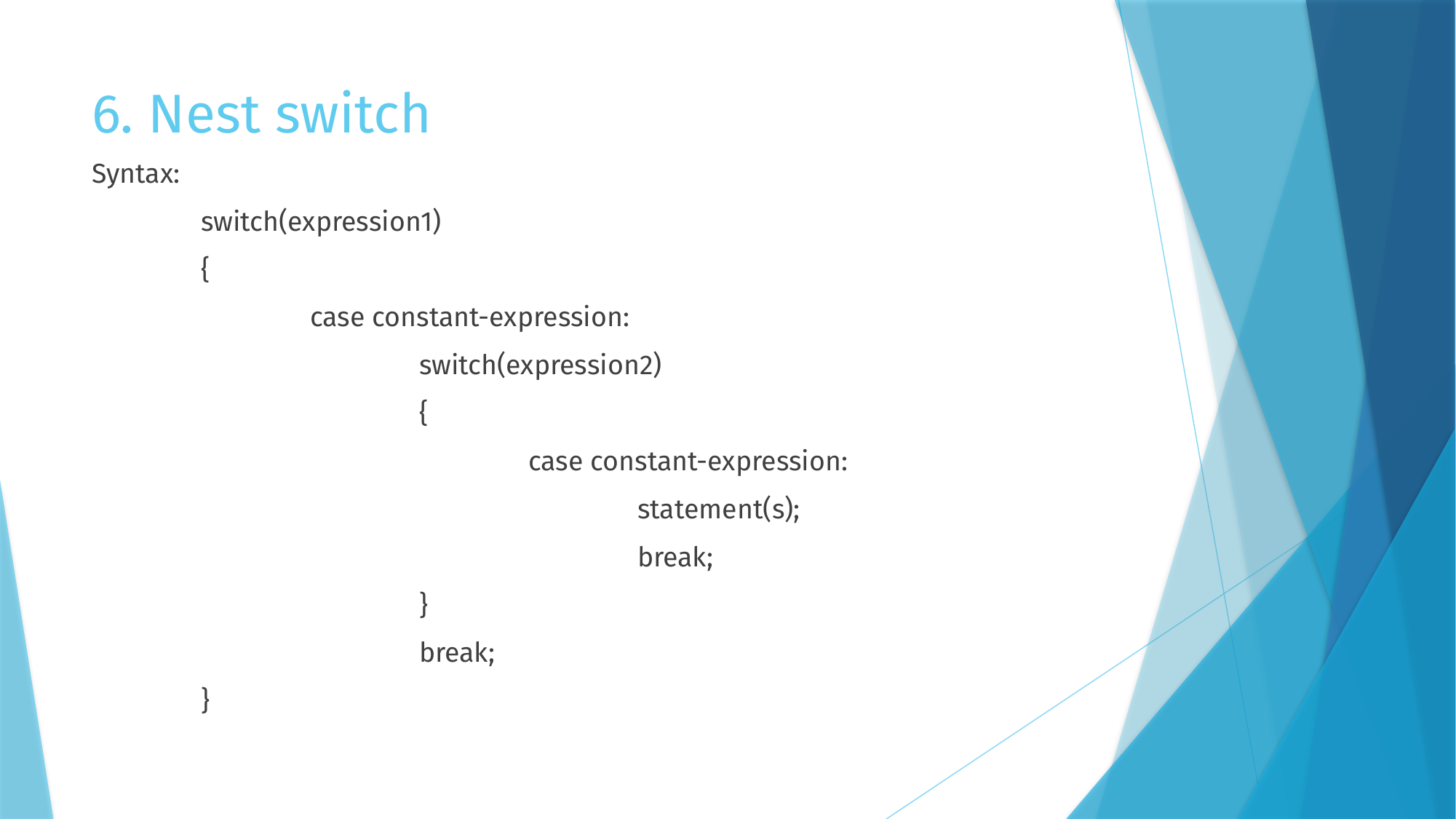

# 6. Nest switch
Syntax:
	switch(expression1)
	{
		case constant-expression:
			switch(expression2)
			{
				case constant-expression:
					statement(s);
					break;
			}
			break;
	}